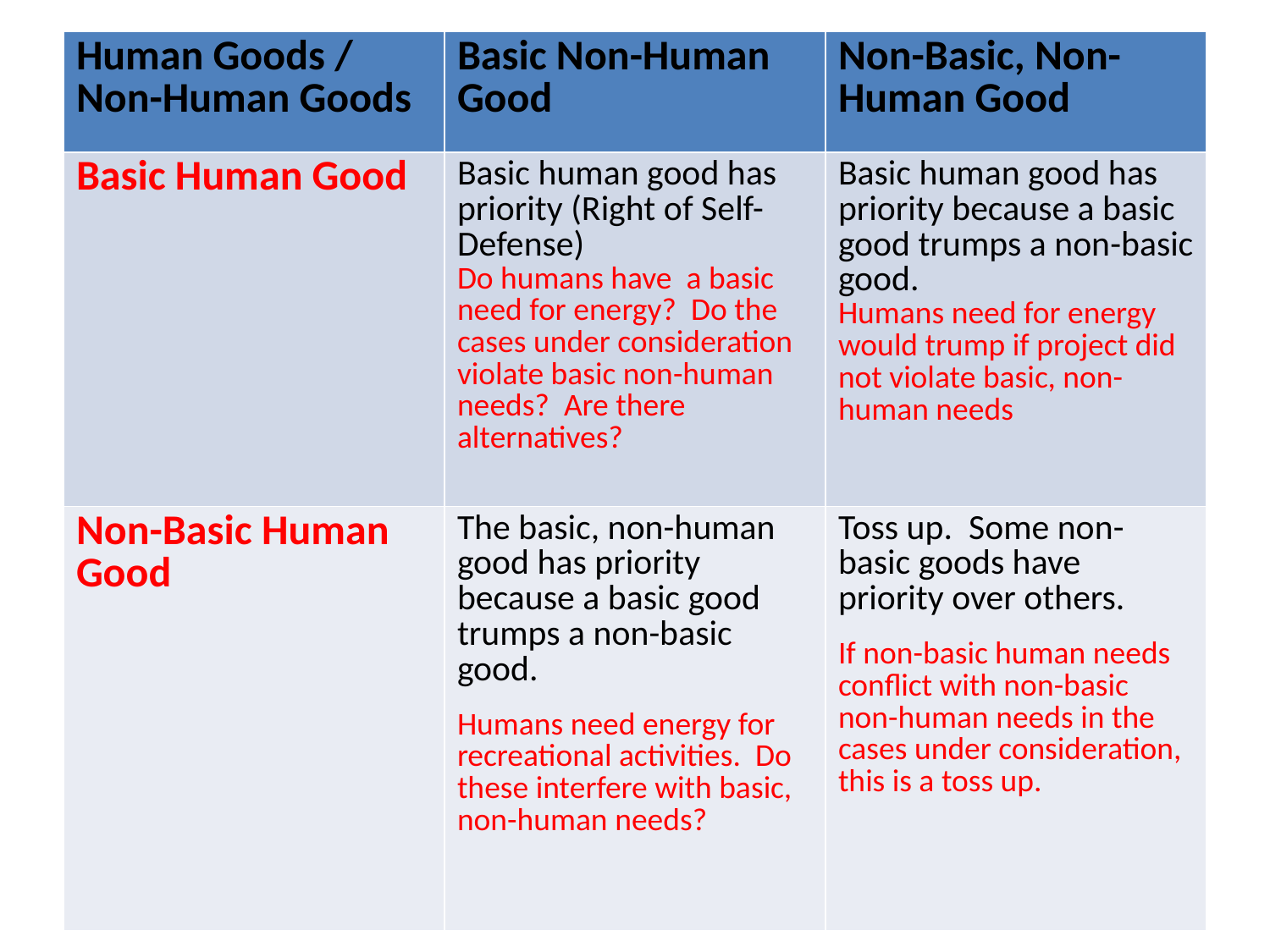

| Human Goods / Non-Human Goods | Basic Non-Human Good | Non-Basic, Non-Human Good |
| --- | --- | --- |
| Basic Human Good | Basic human good has priority (Right of Self-Defense) Do humans have a basic need for energy? Do the cases under consideration violate basic non-human needs? Are there alternatives? | Basic human good has priority because a basic good trumps a non-basic good. Humans need for energy would trump if project did not violate basic, non-human needs |
| Non-Basic Human Good | The basic, non-human good has priority because a basic good trumps a non-basic good. Humans need energy for recreational activities. Do these interfere with basic, non-human needs? | Toss up. Some non-basic goods have priority over others. If non-basic human needs conflict with non-basic non-human needs in the cases under consideration, this is a toss up. |
#